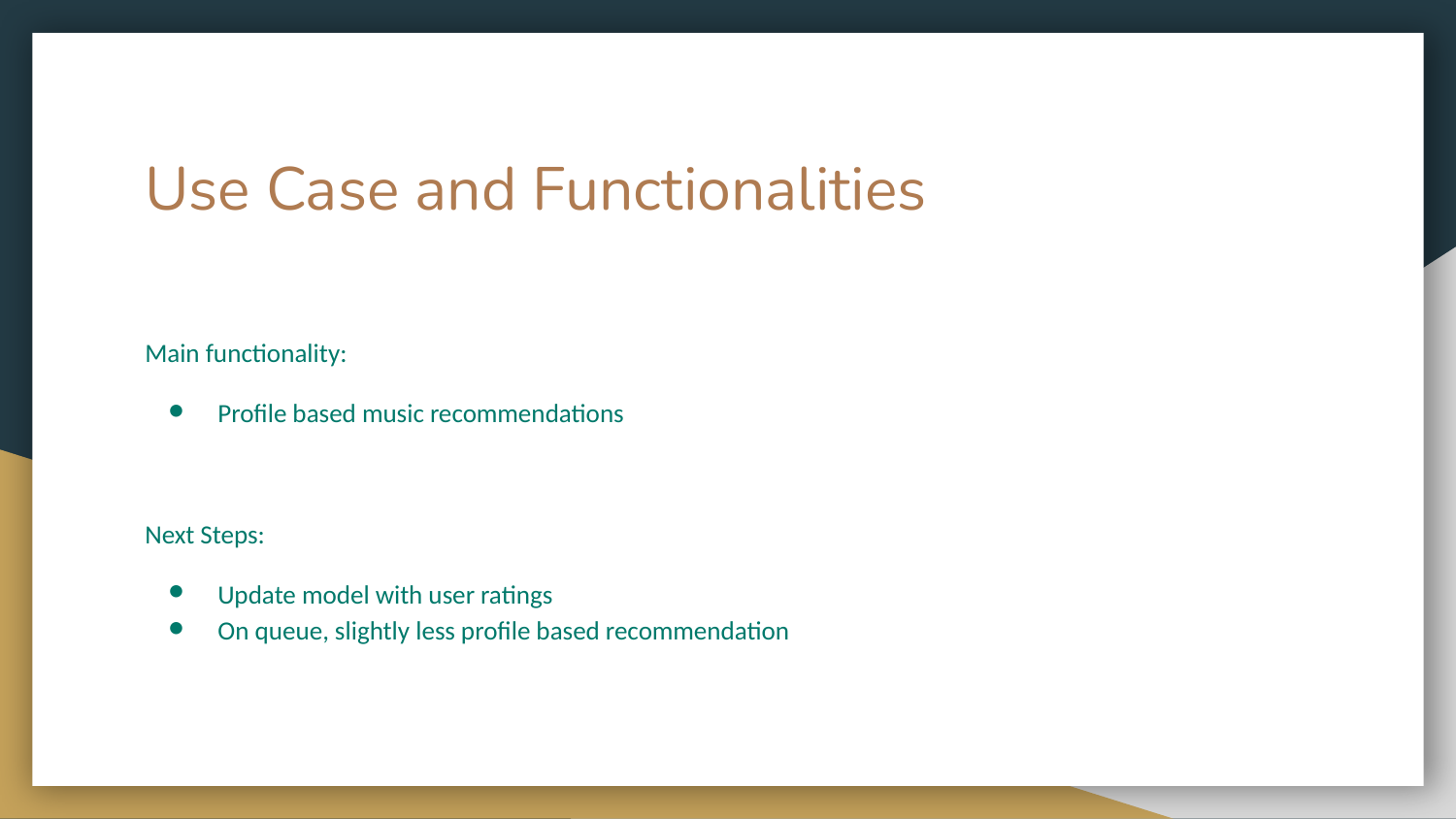

# Use Case and Functionalities
Main functionality:
Profile based music recommendations

Next Steps:
Update model with user ratings
On queue, slightly less profile based recommendation